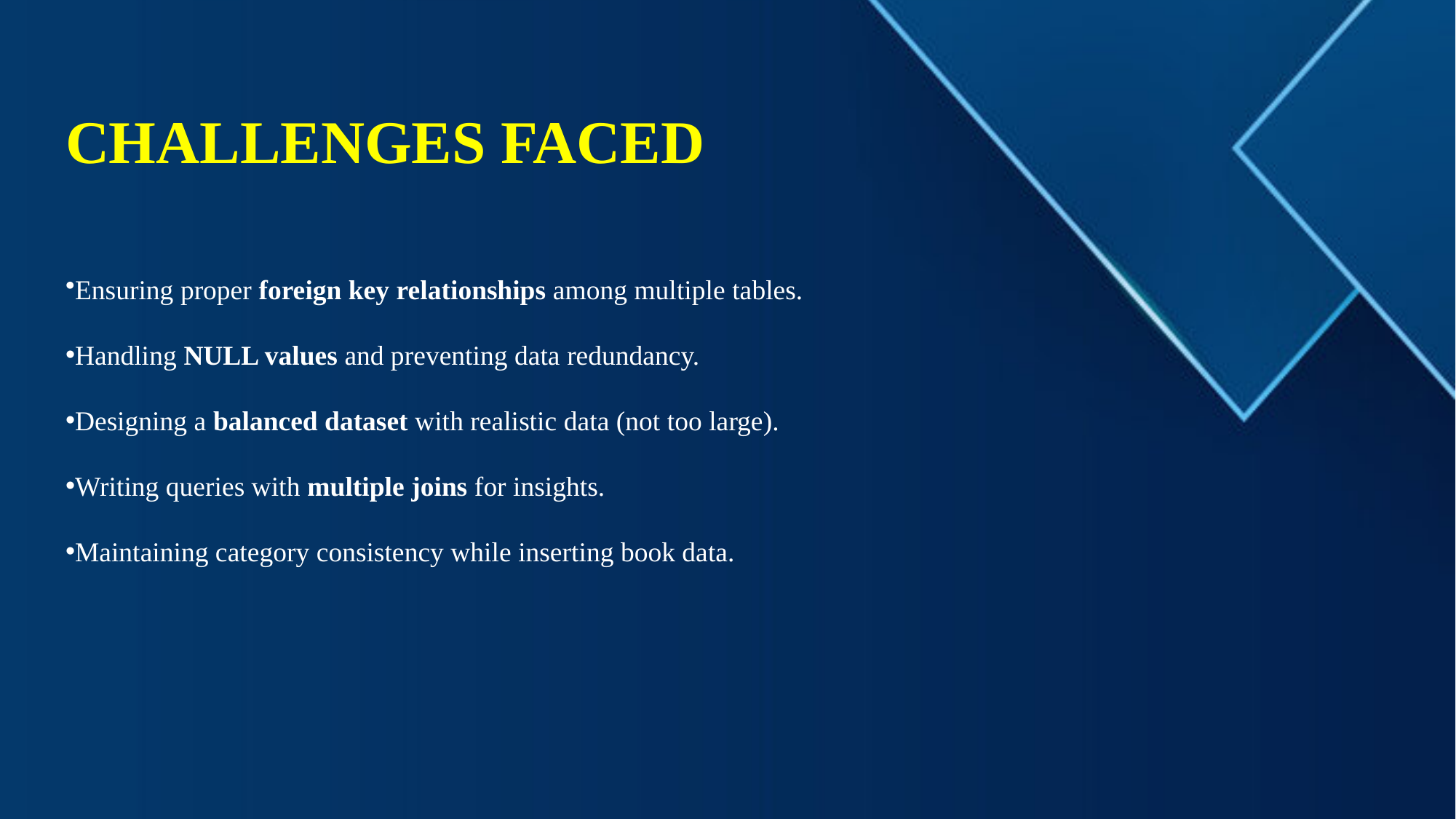

# CHALLENGES FACED
Ensuring proper foreign key relationships among multiple tables.

Handling NULL values and preventing data redundancy.

Designing a balanced dataset with realistic data (not too large).

Writing queries with multiple joins for insights.

Maintaining category consistency while inserting book data.